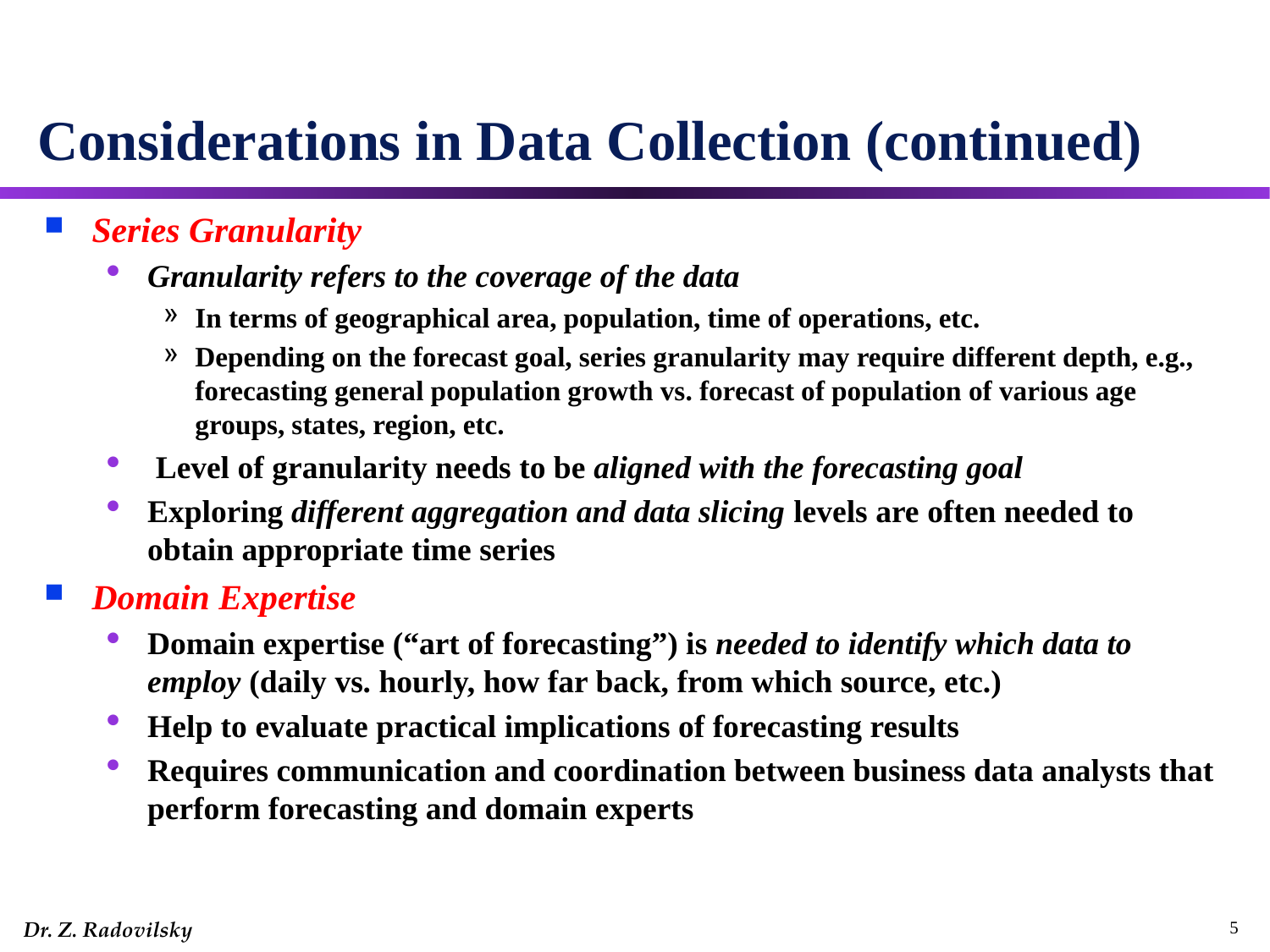

# Considerations in Data Collection (continued)
Series Granularity
Granularity refers to the coverage of the data
In terms of geographical area, population, time of operations, etc.
Depending on the forecast goal, series granularity may require different depth, e.g., forecasting general population growth vs. forecast of population of various age groups, states, region, etc.
 Level of granularity needs to be aligned with the forecasting goal
Exploring different aggregation and data slicing levels are often needed to obtain appropriate time series
Domain Expertise
Domain expertise (“art of forecasting”) is needed to identify which data to employ (daily vs. hourly, how far back, from which source, etc.)
Help to evaluate practical implications of forecasting results
Requires communication and coordination between business data analysts that perform forecasting and domain experts